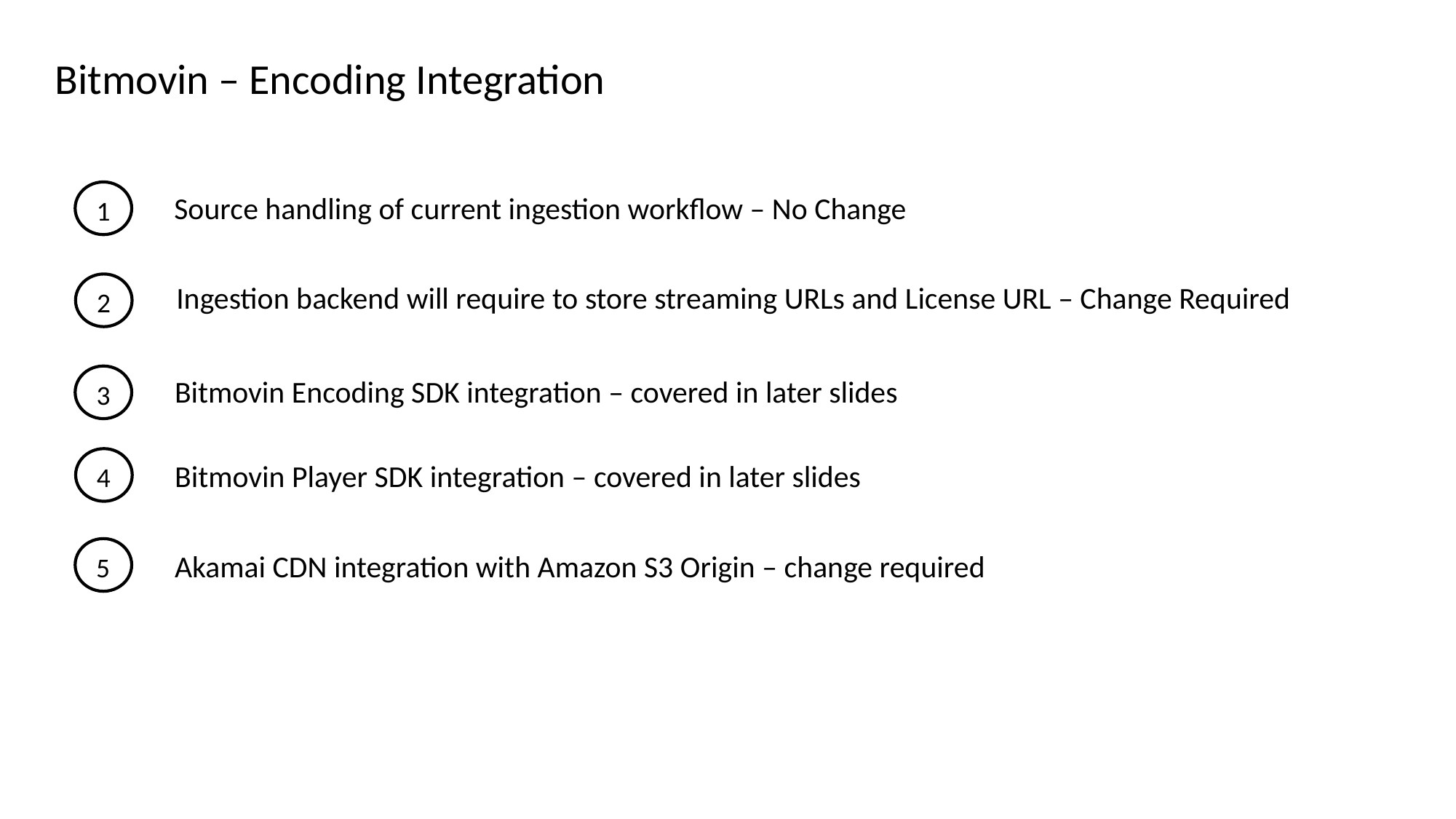

Bitmovin – Encoding Integration

Source handling of current ingestion workflow – No Change
1
Ingestion backend will require to store streaming URLs and License URL – Change Required

2

Bitmovin Encoding SDK integration – covered in later slides
3

Bitmovin Player SDK integration – covered in later slides
4

Akamai CDN integration with Amazon S3 Origin – change required
5